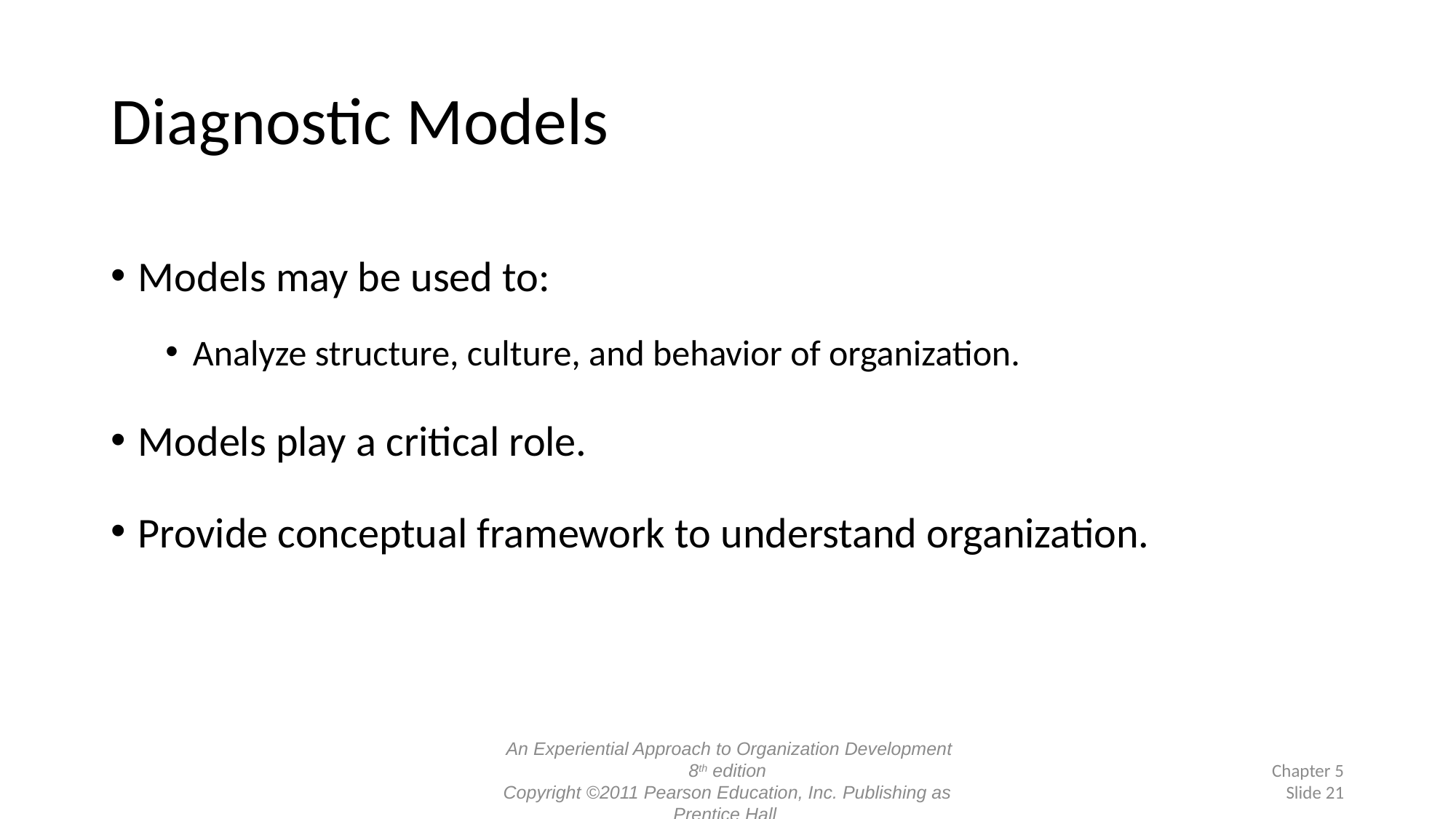

# Diagnostic Models
Models may be used to:
Analyze structure, culture, and behavior of organization.
Models play a critical role.
Provide conceptual framework to understand organization.
 An Experiential Approach to Organization Development 8th edition
Copyright ©2011 Pearson Education, Inc. Publishing as Prentice Hall
Chapter 5
Slide 21